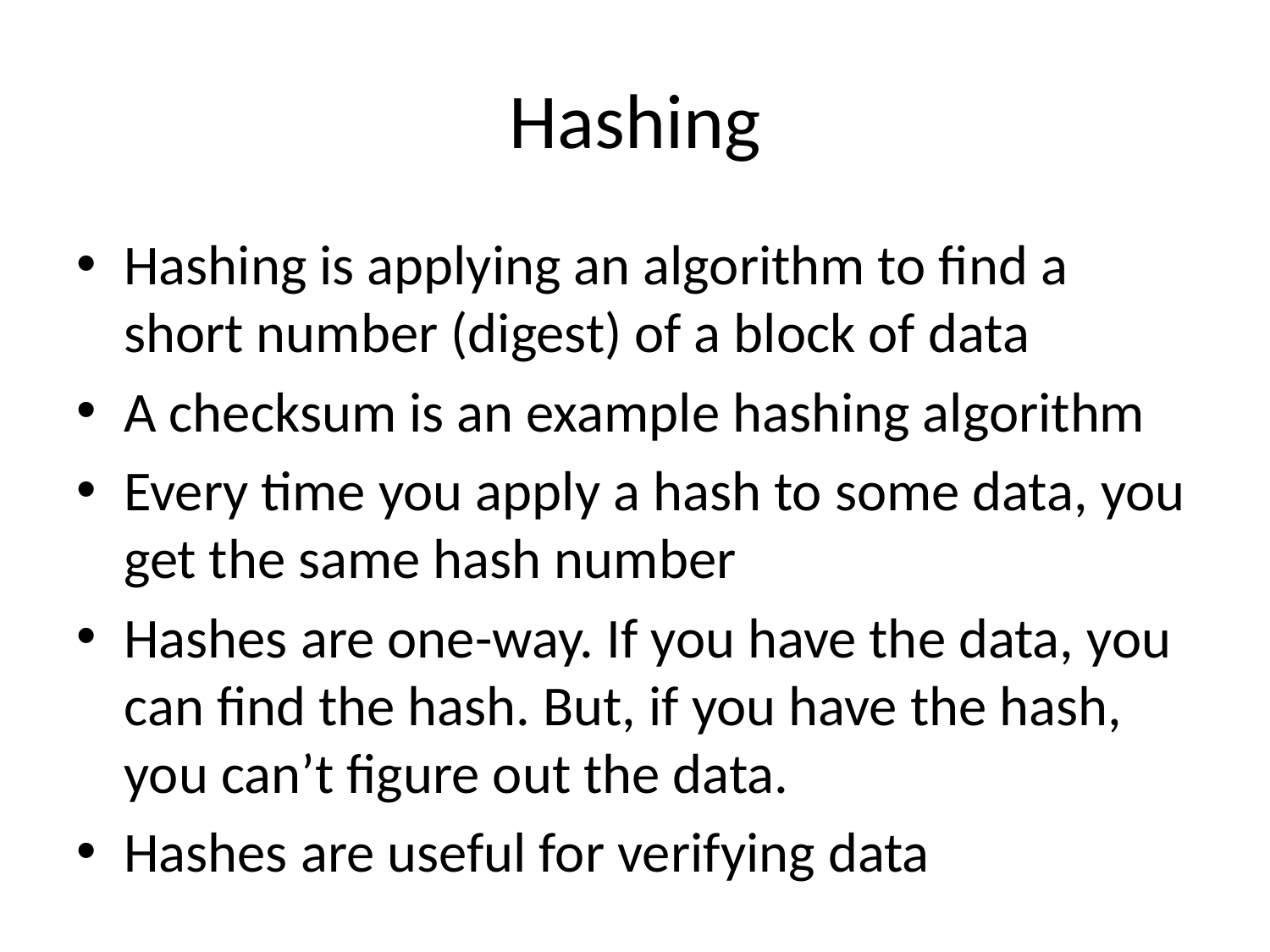

# Hashing
Hashing is applying an algorithm to find a short number (digest) of a block of data
A checksum is an example hashing algorithm
Every time you apply a hash to some data, you get the same hash number
Hashes are one-way. If you have the data, you can find the hash. But, if you have the hash, you can’t figure out the data.
Hashes are useful for verifying data